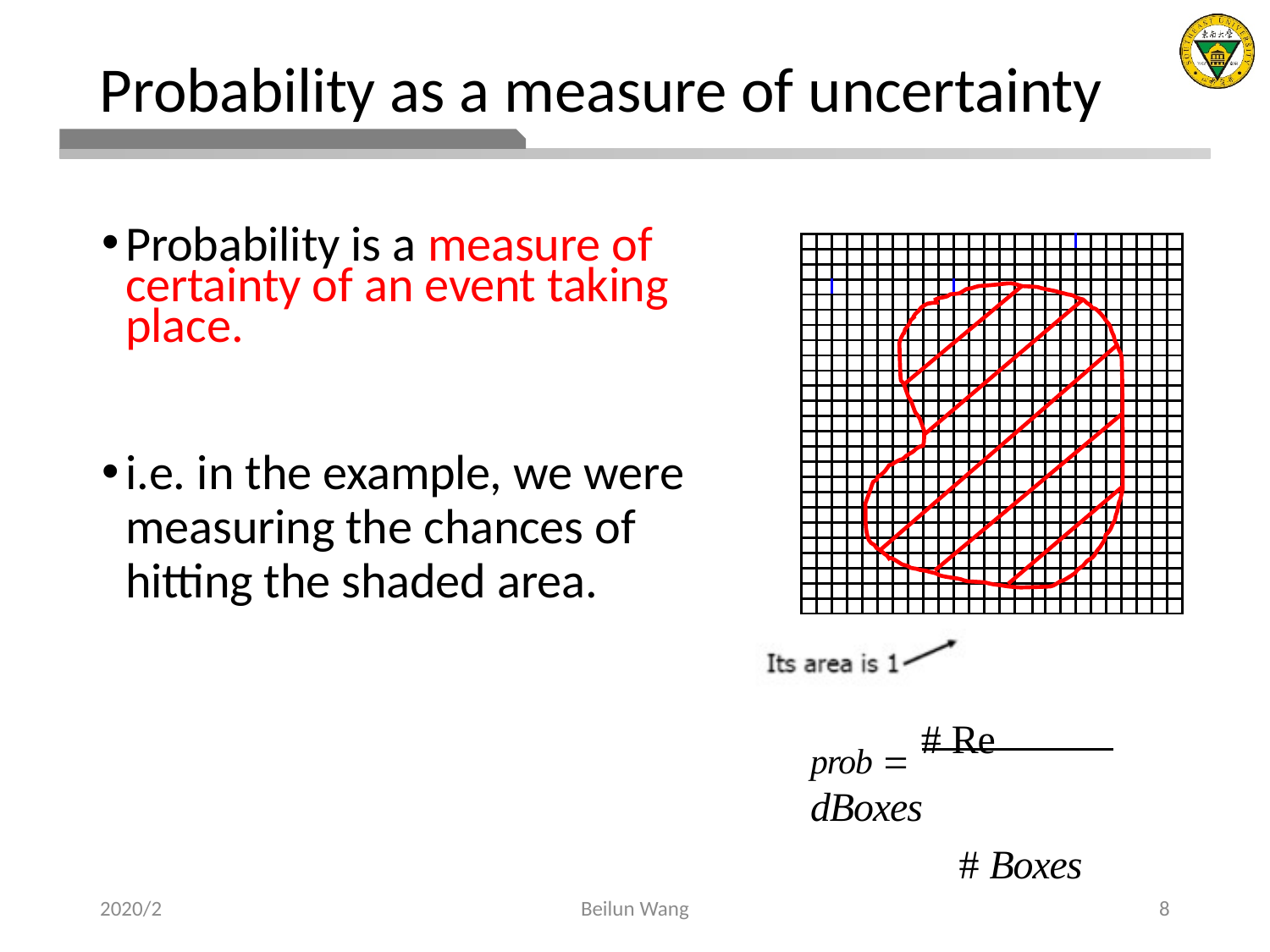

# Probability as a measure of uncertainty
Probability is a measure of certainty of an event taking place.

i.e. in the example, we were  measuring the chances of hitting the shaded area.

|  |  |  |  |  |  |  |  |  |  |  |  |  |  |  |  |  |  |  |  |  |  |  |  |  |
| --- | --- | --- | --- | --- | --- | --- | --- | --- | --- | --- | --- | --- | --- | --- | --- | --- | --- | --- | --- | --- | --- | --- | --- | --- |
|  |  |  |  |  |  |  |  |  |  |  |  |  |  |  |  |  |  |  |  |  |  |  |  |  |
|  |  |  |  |  |  |  |  |  |  |  |  |  |  |  |  |  |  |  |  |  |  |  |  |  |
|  |  |  |  |  |  |  |  |  |  |  |  |  |  |  |  |  |  |  |  |  |  |  |  |  |
|  |  |  |  |  |  |  |  |  |  |  |  |  |  |  |  |  |  |  |  |  |  |  |  |  |
|  |  |  |  |  |  |  |  |  |  |  |  |  |  |  |  |  |  |  |  |  |  |  |  |  |
|  |  |  |  |  |  |  |  |  |  |  |  |  |  |  |  |  |  |  |  |  |  |  |  |  |
|  |  |  |  |  |  |  |  |  |  |  |  |  |  |  |  |  |  |  |  |  |  |  |  |  |
|  |  |  |  |  |  |  |  |  |  |  |  |  |  |  |  |  |  |  |  |  |  |  |  |  |
|  |  |  |  |  |  |  |  |  |  |  |  |  |  |  |  |  |  |  |  |  |  |  |  |  |
|  |  |  |  |  |  |  |  |  |  |  |  |  |  |  |  |  |  |  |  |  |  |  |  |  |
|  |  |  |  |  |  |  |  |  |  |  |  |  |  |  |  |  |  |  |  |  |  |  |  |  |
|  |  |  |  |  |  |  |  |  |  |  |  |  |  |  |  |  |  |  |  |  |  |  |  |  |
|  |  |  |  |  |  |  |  |  |  |  |  |  |  |  |  |  |  |  |  |  |  |  |  |  |
|  |  |  |  |  |  |  |  |  |  |  |  |  |  |  |  |  |  |  |  |  |  |  |  |  |
|  |  |  |  |  |  |  |  |  |  |  |  |  |  |  |  |  |  |  |  |  |  |  |  |  |
|  |  |  |  |  |  |  |  |  |  |  |  |  |  |  |  |  |  |  |  |  |  |  |  |  |
|  |  |  |  |  |  |  |  |  |  |  |  |  |  |  |  |  |  |  |  |  |  |  |  |  |
|  |  |  |  |  |  |  |  |  |  |  |  |  |  |  |  |  |  |  |  |  |  |  |  |  |
|  |  |  |  |  |  |  |  |  |  |  |  |  |  |  |  |  |  |  |  |  |  |  |  |  |
|  |  |  |  |  |  |  |  |  |  |  |  |  |  |  |  |  |  |  |  |  |  |  |  |  |
|  |  |  |  |  |  |  |  |  |  |  |  |  |  |  |  |  |  |  |  |  |  |  |  |  |
|  |  |  |  |  |  |  |  |  |  |  |  |  |  |  |  |  |  |  |  |  |  |  |  |  |
|  |  |  |  |  |  |  |  |  |  |  |  |  |  |  |  |  |  |  |  |  |  |  |  |  |
|  |  |  |  |  |  |  |  |  |  |  |  |  |  |  |  |  |  |  |  |  |  |  |  |  |

prob = # Re dBoxes
# Boxes

2020/2
Beilun Wang
8